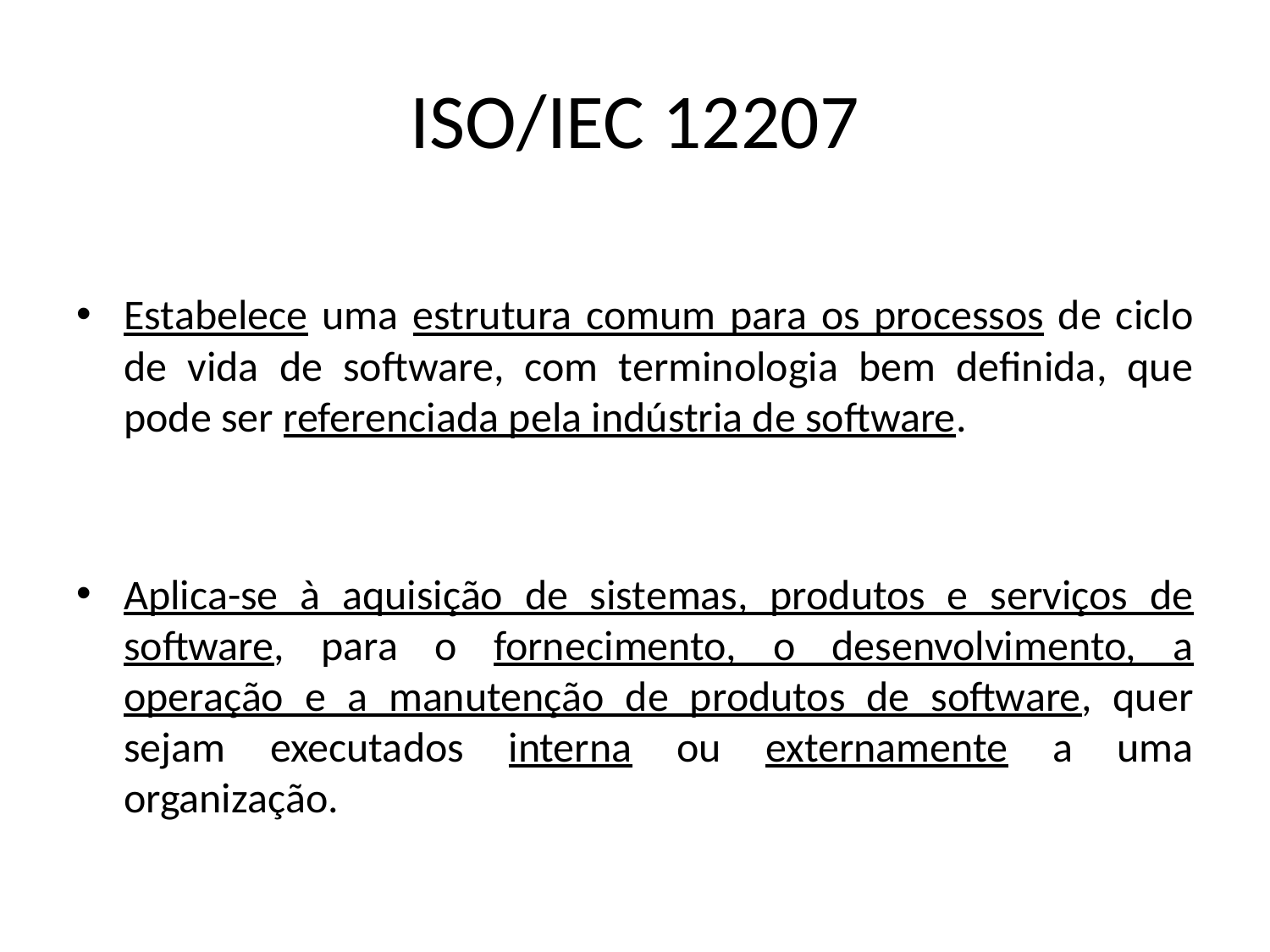

# ISO/IEC 12207

Estabelece uma estrutura comum para os processos de ciclo de vida de software, com terminologia bem definida, que pode ser referenciada pela indústria de software.

Aplica-se à aquisição de sistemas, produtos e serviços de software, para o fornecimento, o desenvolvimento, a operação e a manutenção de produtos de software, quer sejam executados interna ou externamente a uma organização.